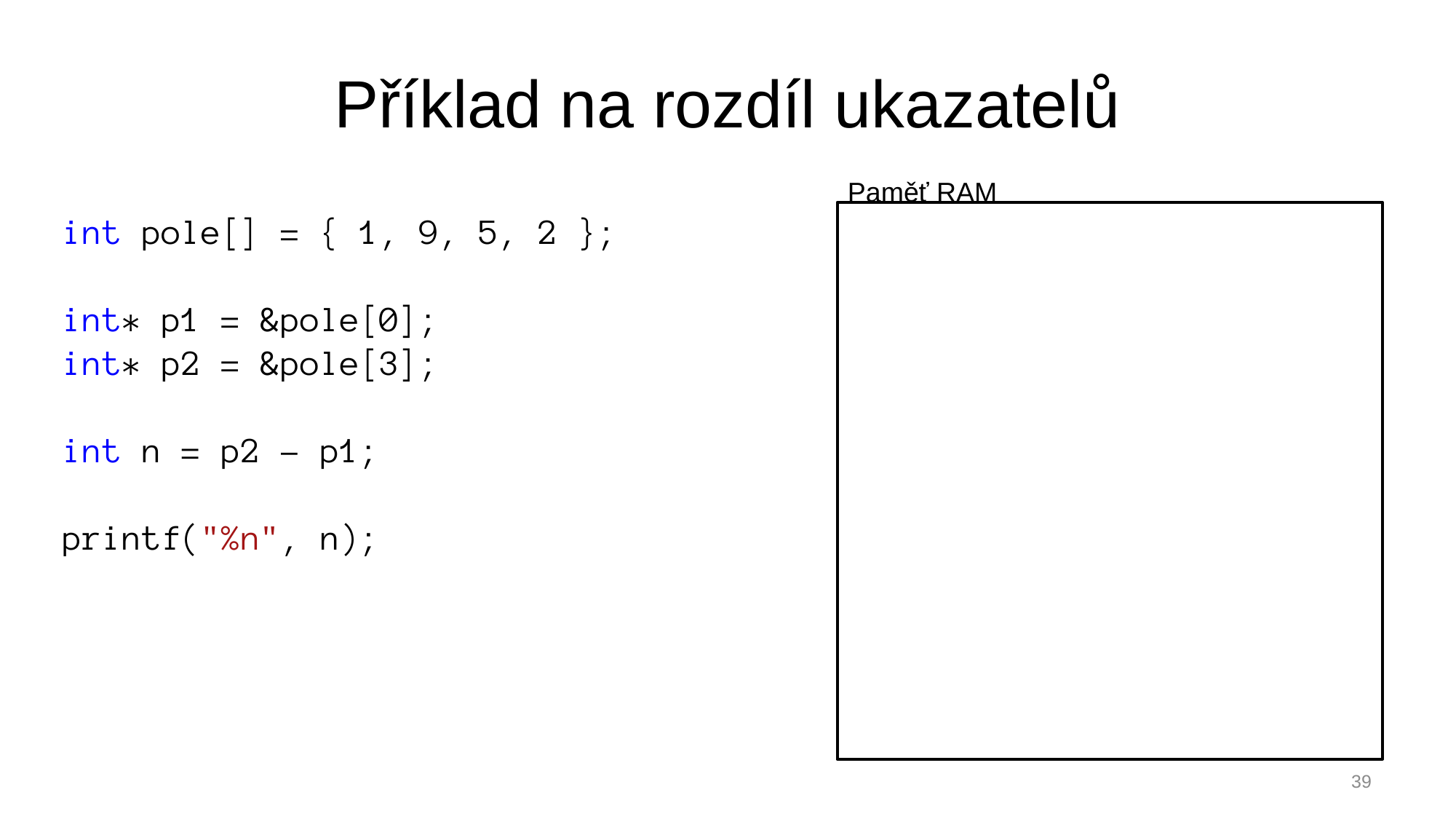

# Příklad na rozdíl ukazatelů
Paměť RAM
int pole[] = { 1, 9, 5, 2 };

int* p1 = &pole[0];
int* p2 = &pole[3];

int n = p2 - p1;

printf("%n", n);

39